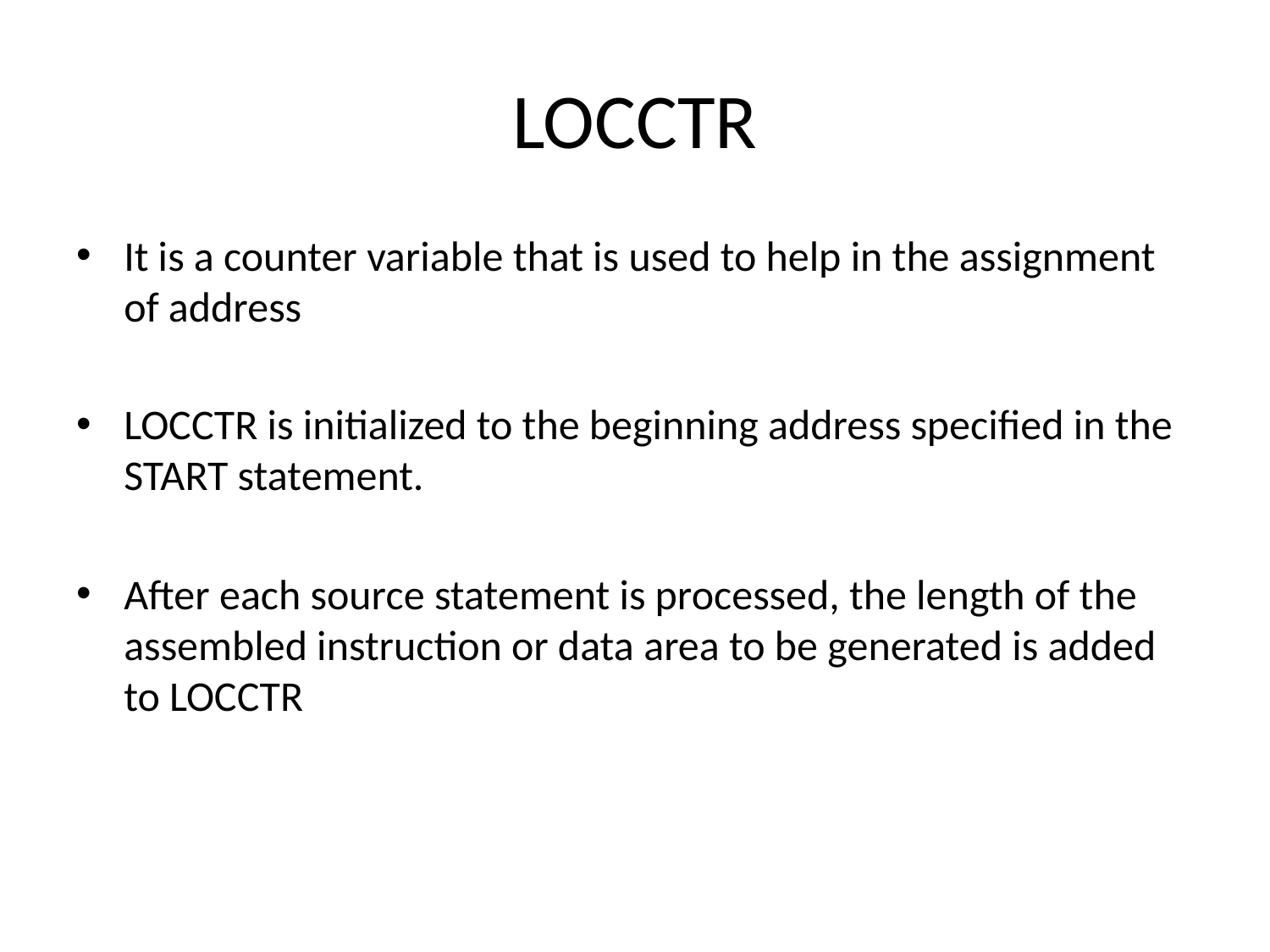

# LOCCTR
It is a counter variable that is used to help in the assignment of address

LOCCTR is initialized to the beginning address specified in the START statement.

After each source statement is processed, the length of the assembled instruction or data area to be generated is added to LOCCTR